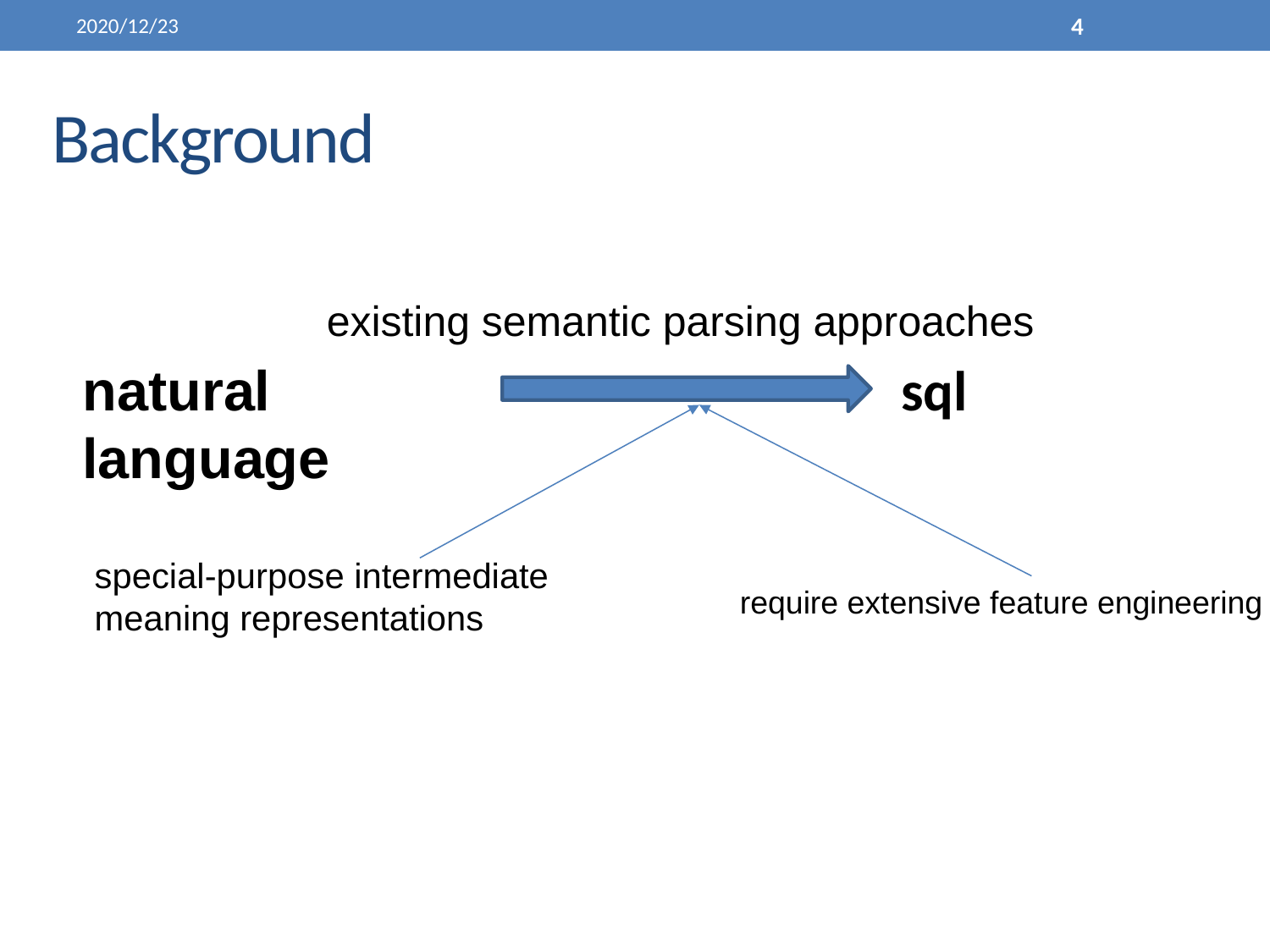

2020/12/23
4
# Background
existing semantic parsing approaches
natural language
sql

special-purpose intermediate meaning representations
require extensive feature engineering